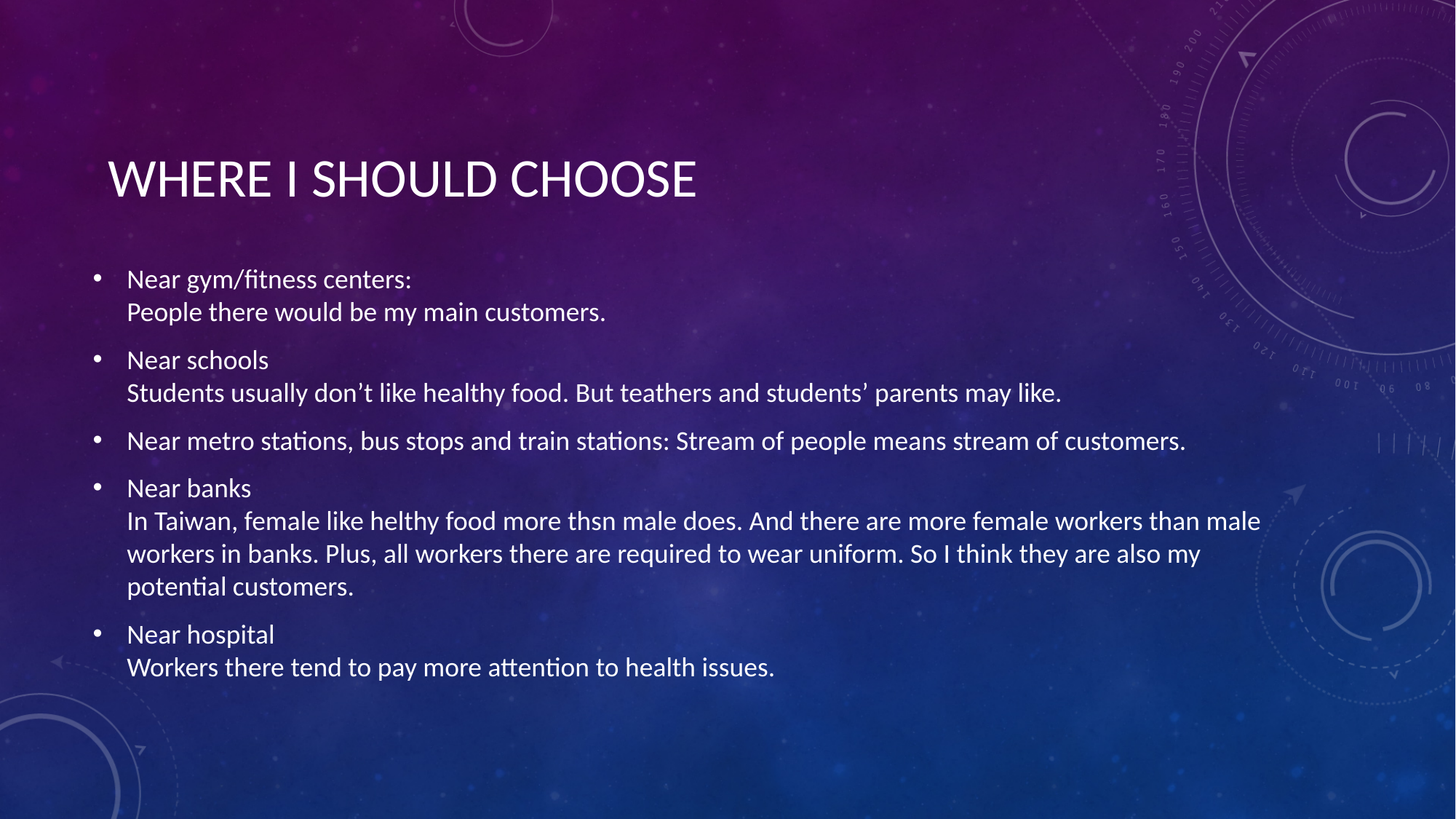

#
where i should choose
Near gym/fitness centers:
People there would be my main customers.
Near schools
Students usually don’t like healthy food. But teathers and students’ parents may like.
Near metro stations, bus stops and train stations: Stream of people means stream of customers.
Near banks
In Taiwan, female like helthy food more thsn male does. And there are more female workers than male workers in banks. Plus, all workers there are required to wear uniform. So I think they are also my potential customers.
Near hospital
Workers there tend to pay more attention to health issues.